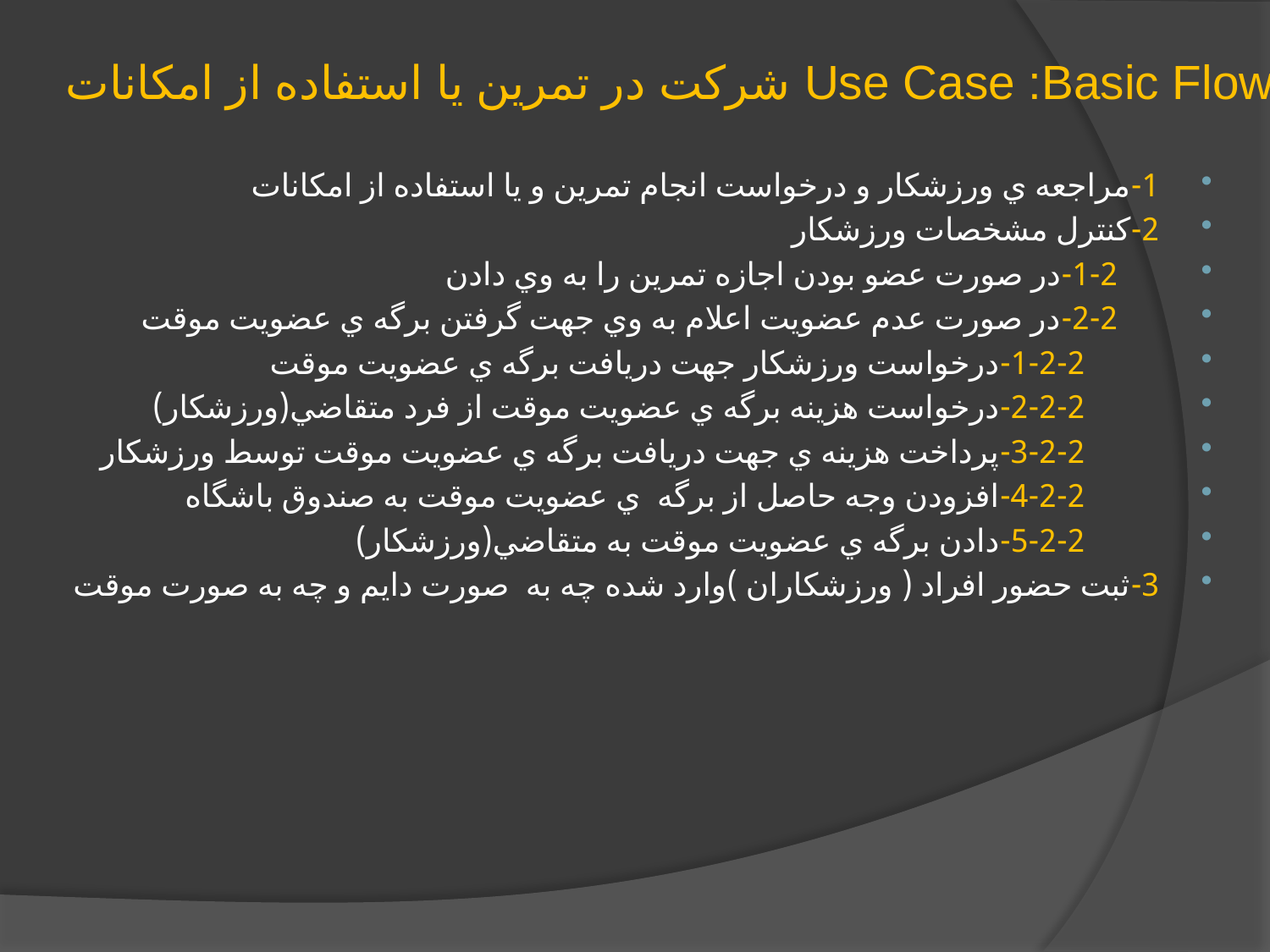

# Use Case :Basic Flow شركت در تمرين يا استفاده از امكانات
1-مراجعه ي ورزشكار و درخواست انجام تمرين و يا استفاده از امكانات
2-كنترل مشخصات ورزشكار
     1-2-در صورت عضو بودن اجازه تمرين را به وي دادن
     2-2-در صورت عدم عضويت اعلام به وي جهت گرفتن برگه ي عضويت موقت
         1-2-2-درخواست ورزشكار جهت دريافت برگه ي عضويت موقت
         2-2-2-درخواست هزينه برگه ي عضويت موقت از فرد متقاضي(ورزشكار)
         3-2-2-پرداخت هزينه ي جهت دريافت برگه ي عضويت موقت توسط ورزشكار
         4-2-2-افزودن وجه حاصل از برگه  ي عضويت موقت به صندوق باشگاه
         5-2-2-دادن برگه ي عضويت موقت به متقاضي(ورزشكار)
3-ثبت حضور افراد ( ورزشكاران )وارد شده چه به  صورت دايم و چه به صورت موقت